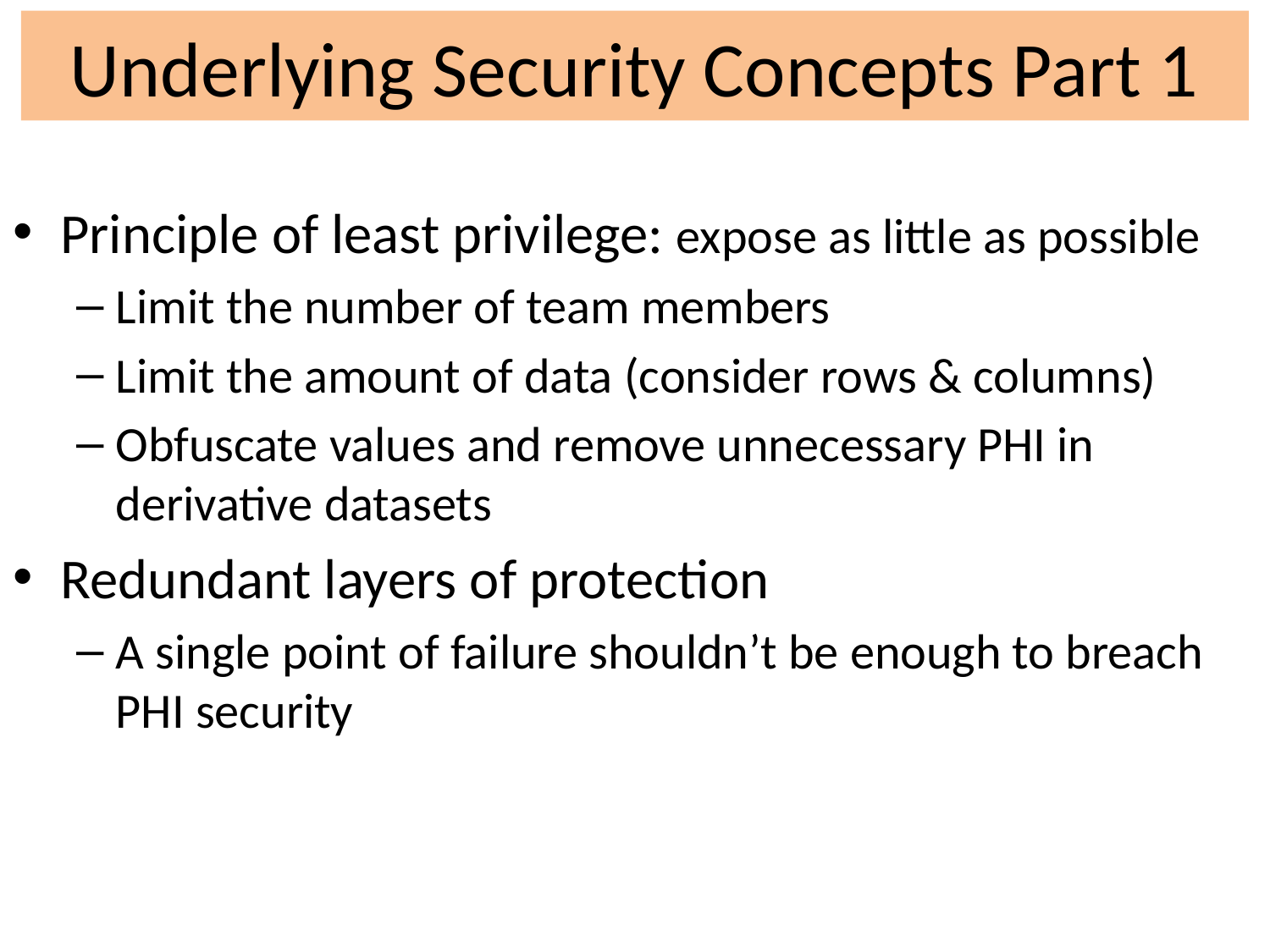

# Underlying Security Concepts Part 1
Principle of least privilege: expose as little as possible
Limit the number of team members
Limit the amount of data (consider rows & columns)
Obfuscate values and remove unnecessary PHI in derivative datasets
Redundant layers of protection
A single point of failure shouldn’t be enough to breach PHI security